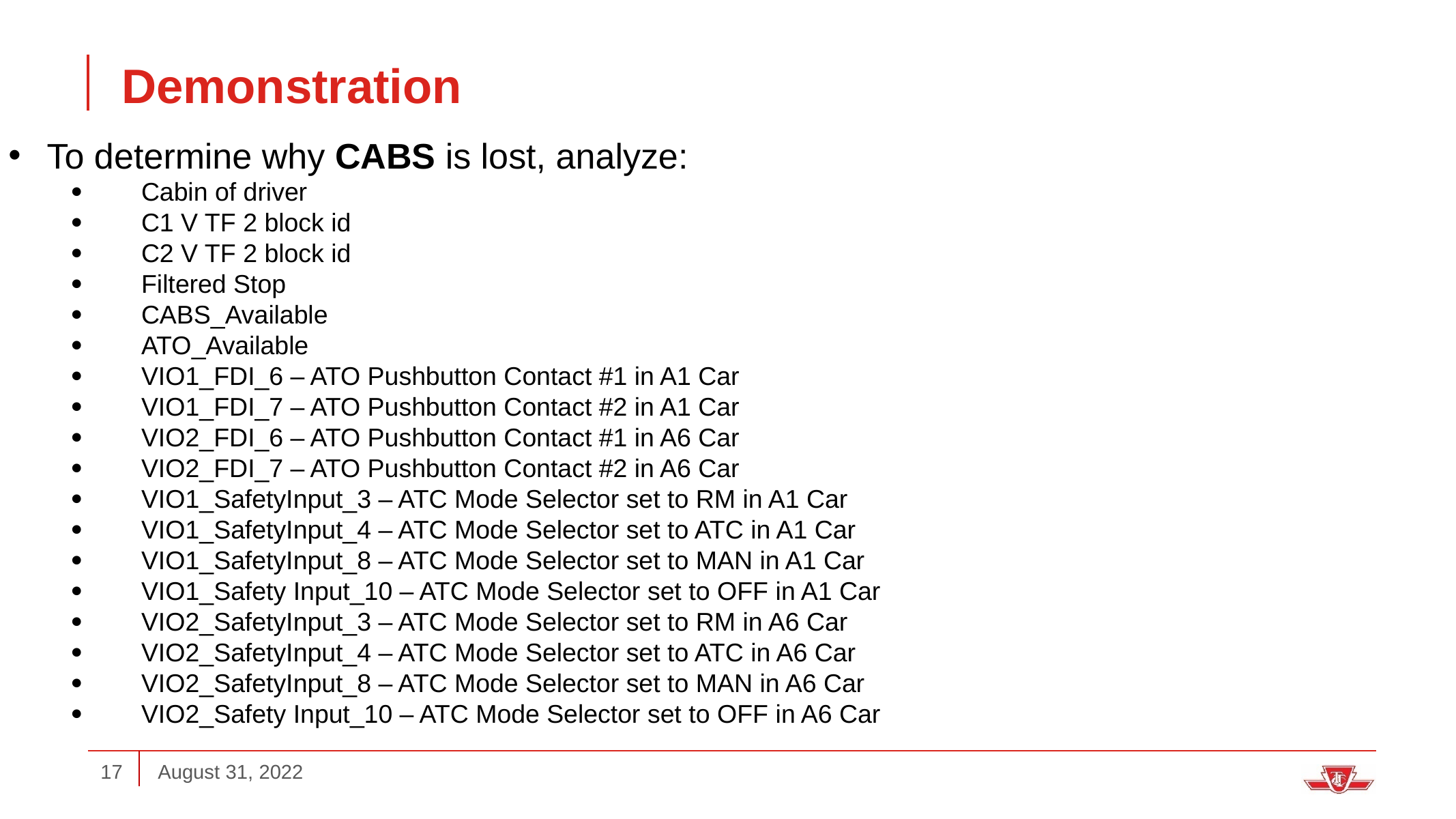

# Demonstration
To determine why CABS is lost, analyze:
•         Cabin of driver
•         C1 V TF 2 block id
•         C2 V TF 2 block id
•         Filtered Stop
•         CABS_Available
•         ATO_Available
•         VIO1_FDI_6 – ATO Pushbutton Contact #1 in A1 Car
•         VIO1_FDI_7 – ATO Pushbutton Contact #2 in A1 Car
•         VIO2_FDI_6 – ATO Pushbutton Contact #1 in A6 Car
•         VIO2_FDI_7 – ATO Pushbutton Contact #2 in A6 Car
•         VIO1_SafetyInput_3 – ATC Mode Selector set to RM in A1 Car
•         VIO1_SafetyInput_4 – ATC Mode Selector set to ATC in A1 Car
•         VIO1_SafetyInput_8 – ATC Mode Selector set to MAN in A1 Car
•         VIO1_Safety Input_10 – ATC Mode Selector set to OFF in A1 Car
•         VIO2_SafetyInput_3 – ATC Mode Selector set to RM in A6 Car
•         VIO2_SafetyInput_4 – ATC Mode Selector set to ATC in A6 Car
•         VIO2_SafetyInput_8 – ATC Mode Selector set to MAN in A6 Car
•         VIO2_Safety Input_10 – ATC Mode Selector set to OFF in A6 Car

August 31, 2022